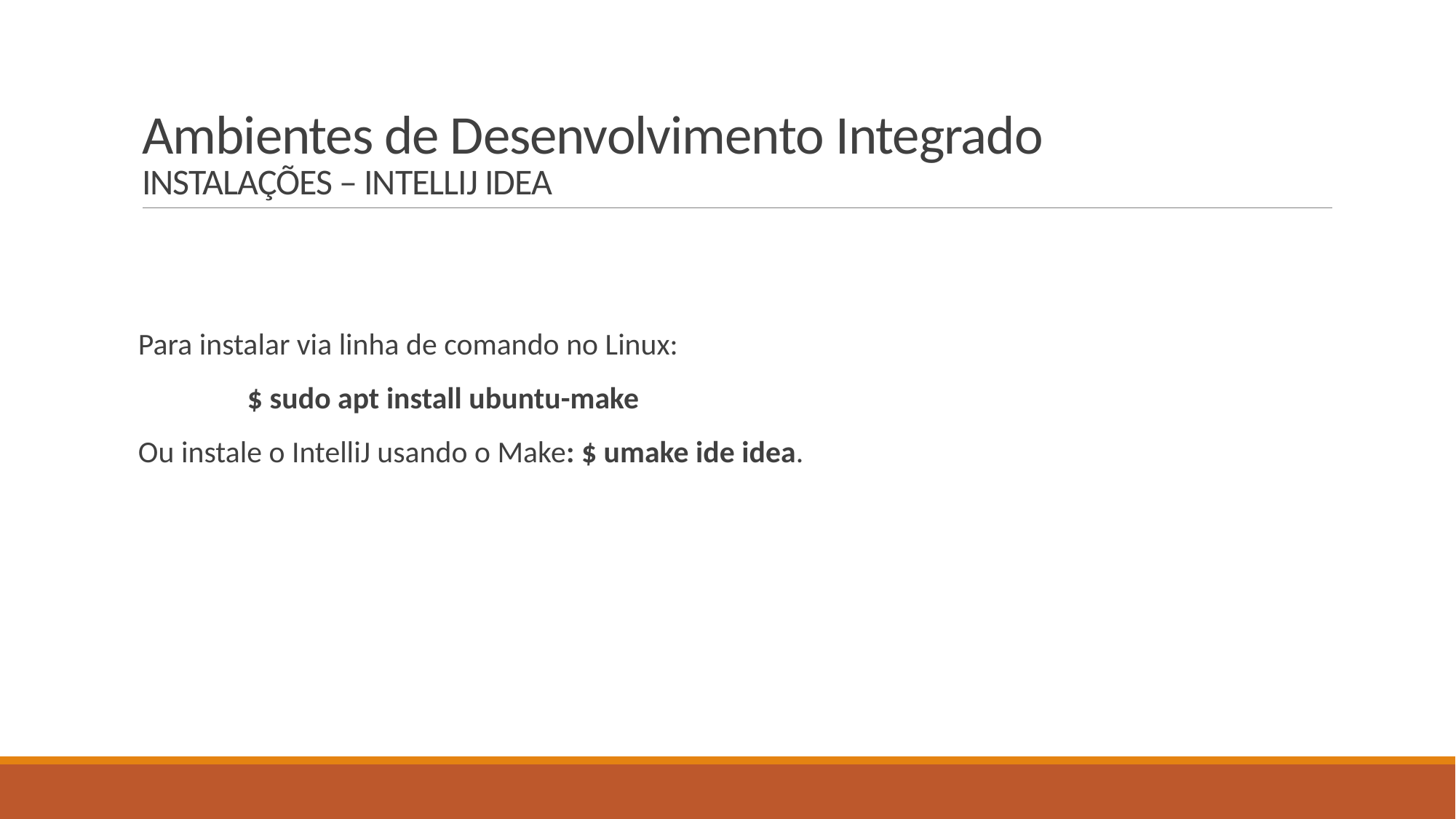

# Ambientes de Desenvolvimento Integrado INSTALAÇÕES – INTELLIJ IDEA
Para instalar via linha de comando no Linux:
	$ sudo apt install ubuntu-make
Ou instale o IntelliJ usando o Make: $ umake ide idea.